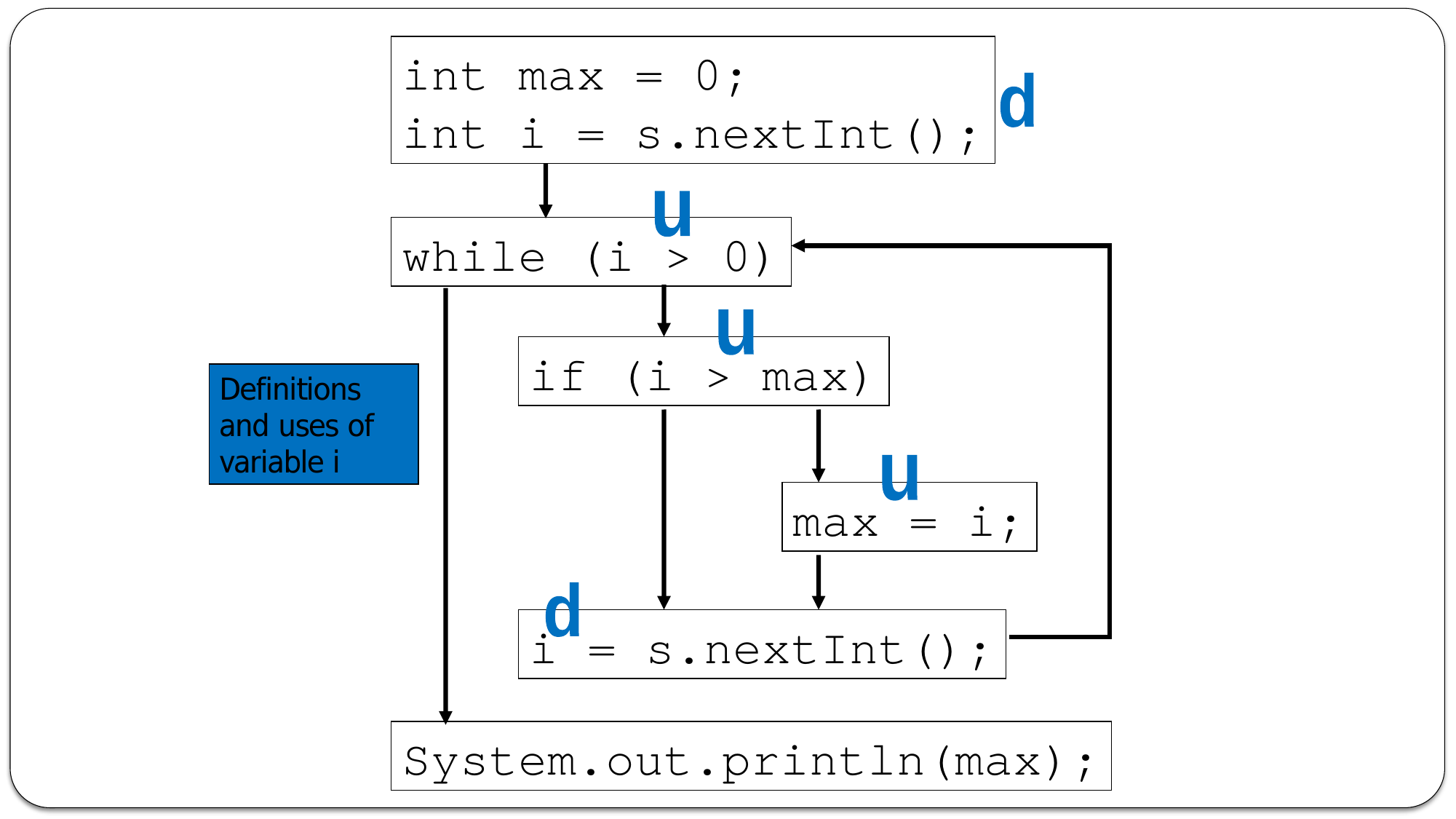

int max = 0;
int i = s.nextInt();
A

while (i > 0)
B

if (i > max)
C

max = i;
D

i = s.nextInt();
E
System.out.println(max);
F
d
u
u
Definitions and uses of variable i
u
d